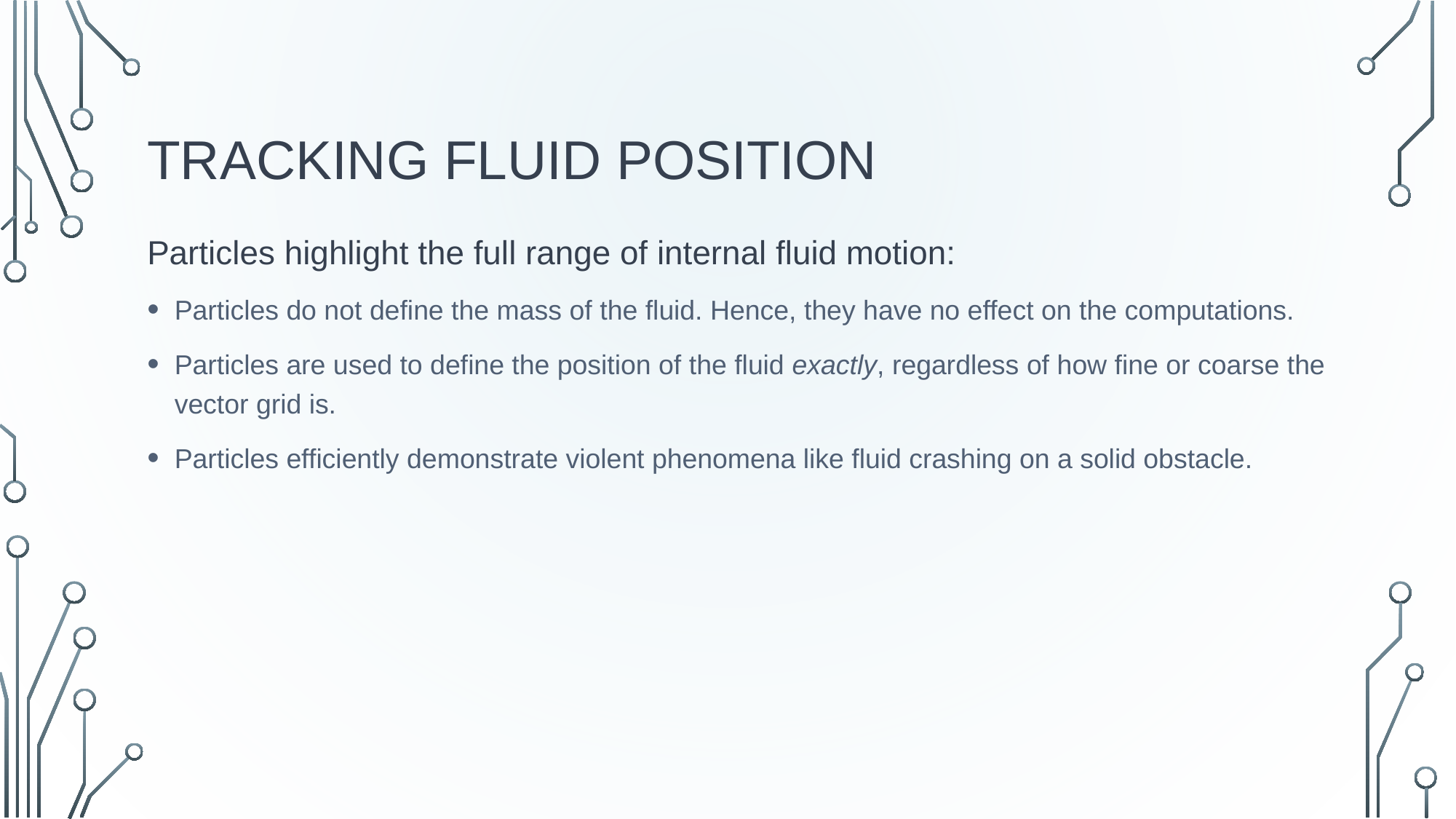

# Tracking fluid position
Particles highlight the full range of internal fluid motion:
Particles do not define the mass of the fluid. Hence, they have no effect on the computations.
Particles are used to define the position of the fluid exactly, regardless of how fine or coarse the vector grid is.
Particles efficiently demonstrate violent phenomena like fluid crashing on a solid obstacle.